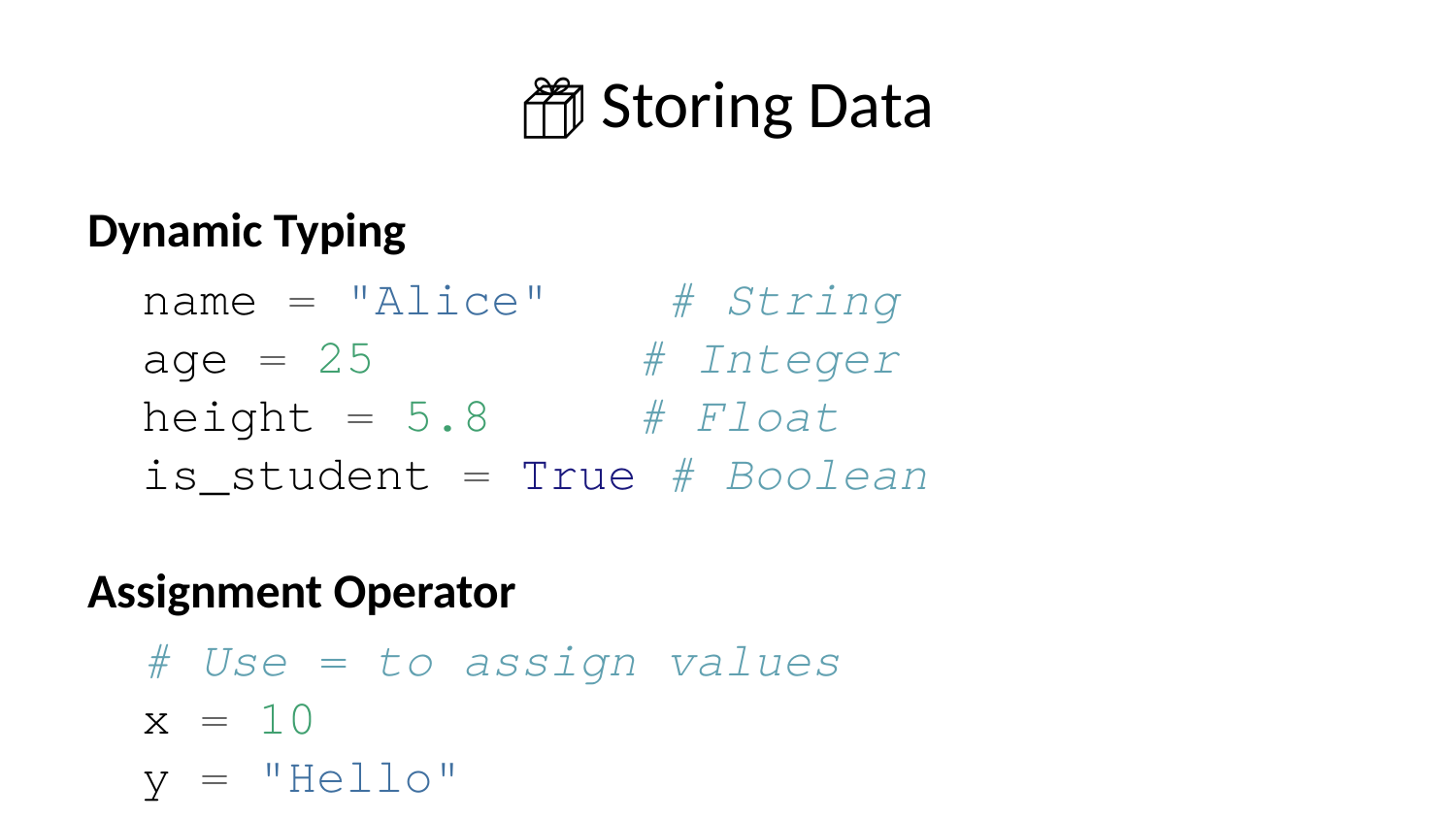

# 📦 Storing Data
Dynamic Typing
name = "Alice"    # String
age = 25         # Integer
height = 5.8     # Float
is_student = True # Boolean
Assignment Operator
# Use = to assign values x = 10 y = "Hello" z = x + 5
Variable Rules:
Start with letter or underscore
Can contain letters, numbers, underscores
Case sensitive
Use descriptive names